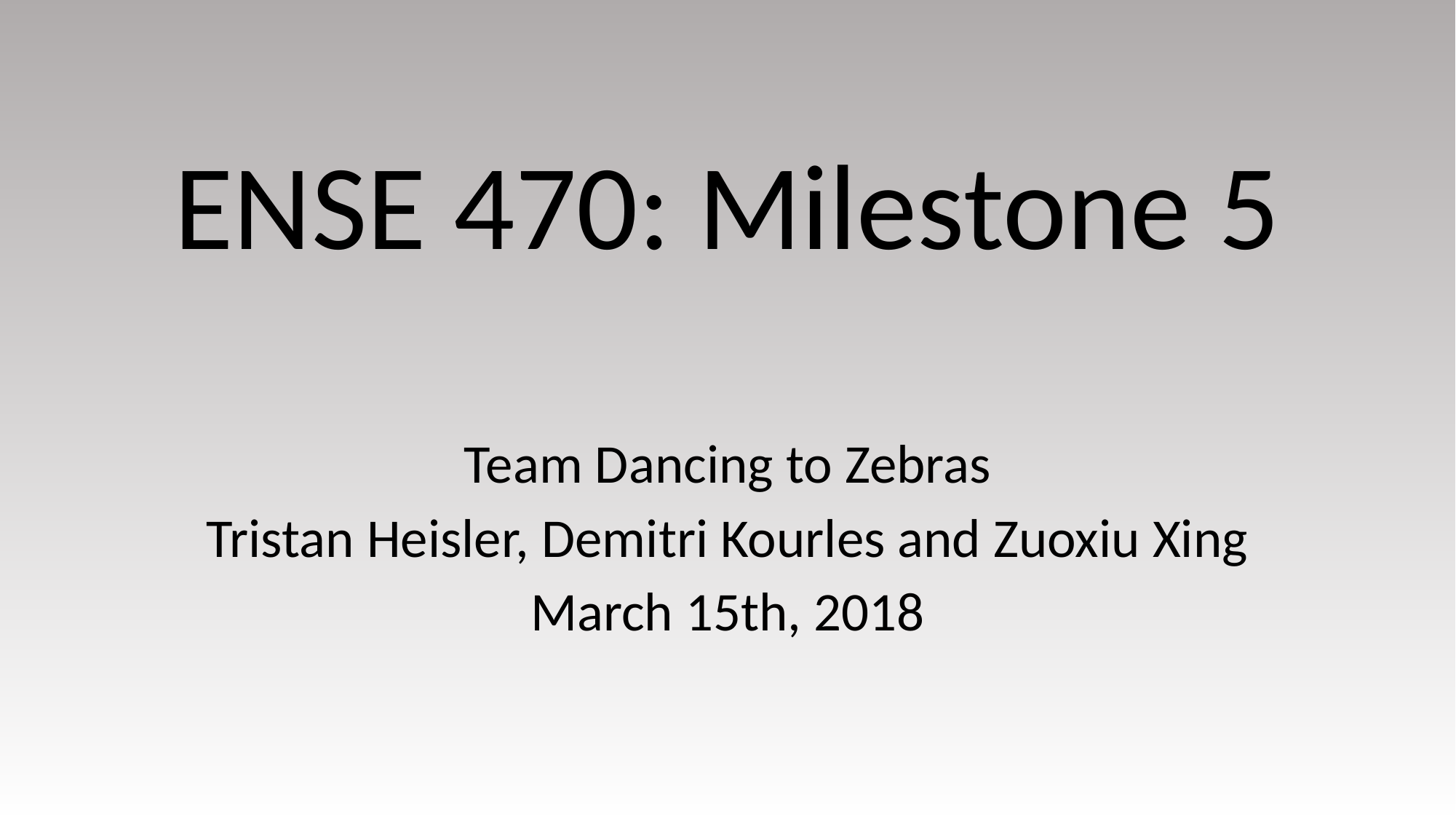

# ENSE 470: Milestone 5
Team Dancing to Zebras
Tristan Heisler, Demitri Kourles and Zuoxiu Xing
March 15th, 2018